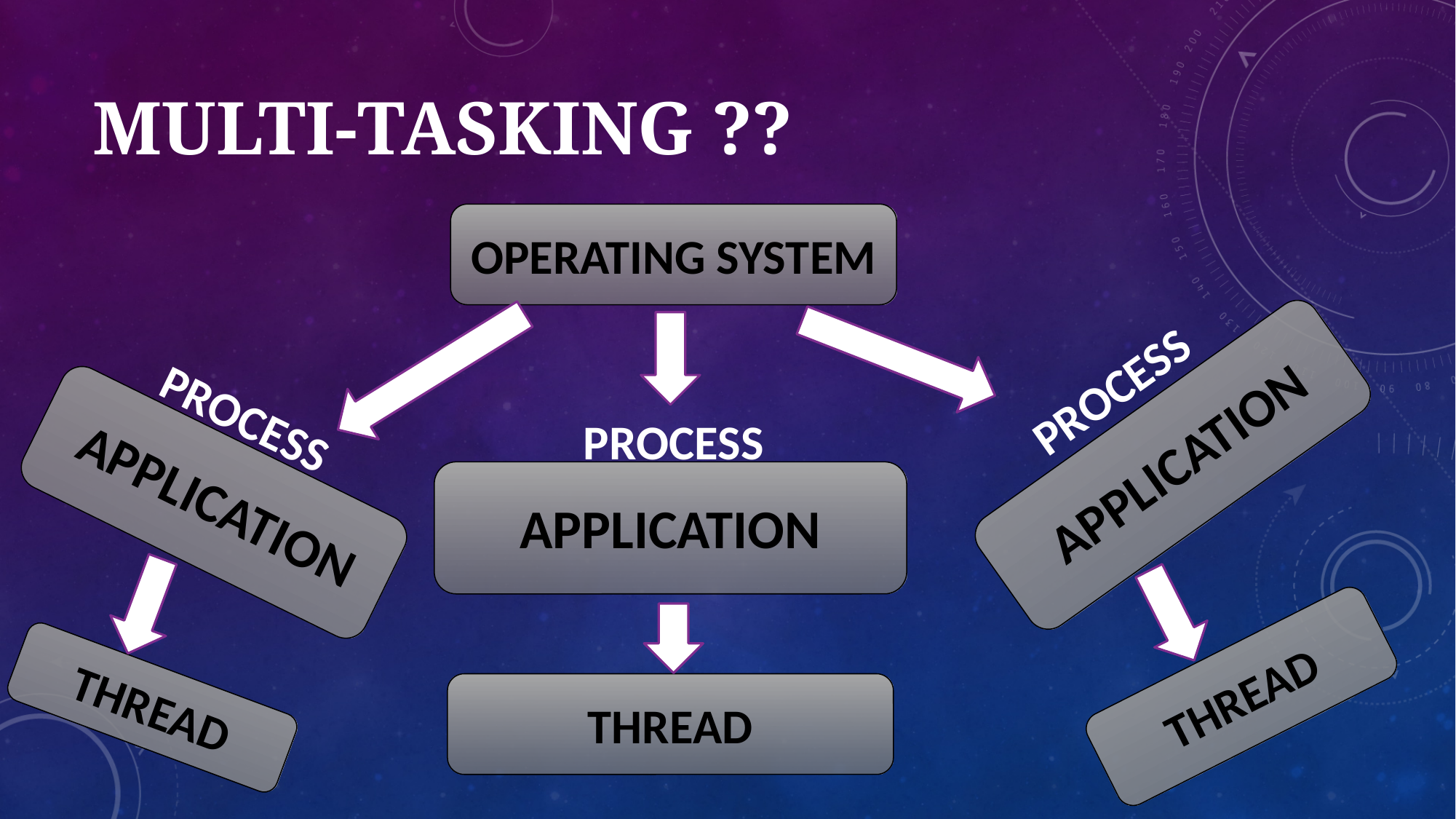

# MULTI-TASKING ??
OPERATING SYSTEM

PROCESS
PROCESS

PROCESS
APPLICATION

APPLICATION
APPLICATION

THREAD
THREAD
THREAD